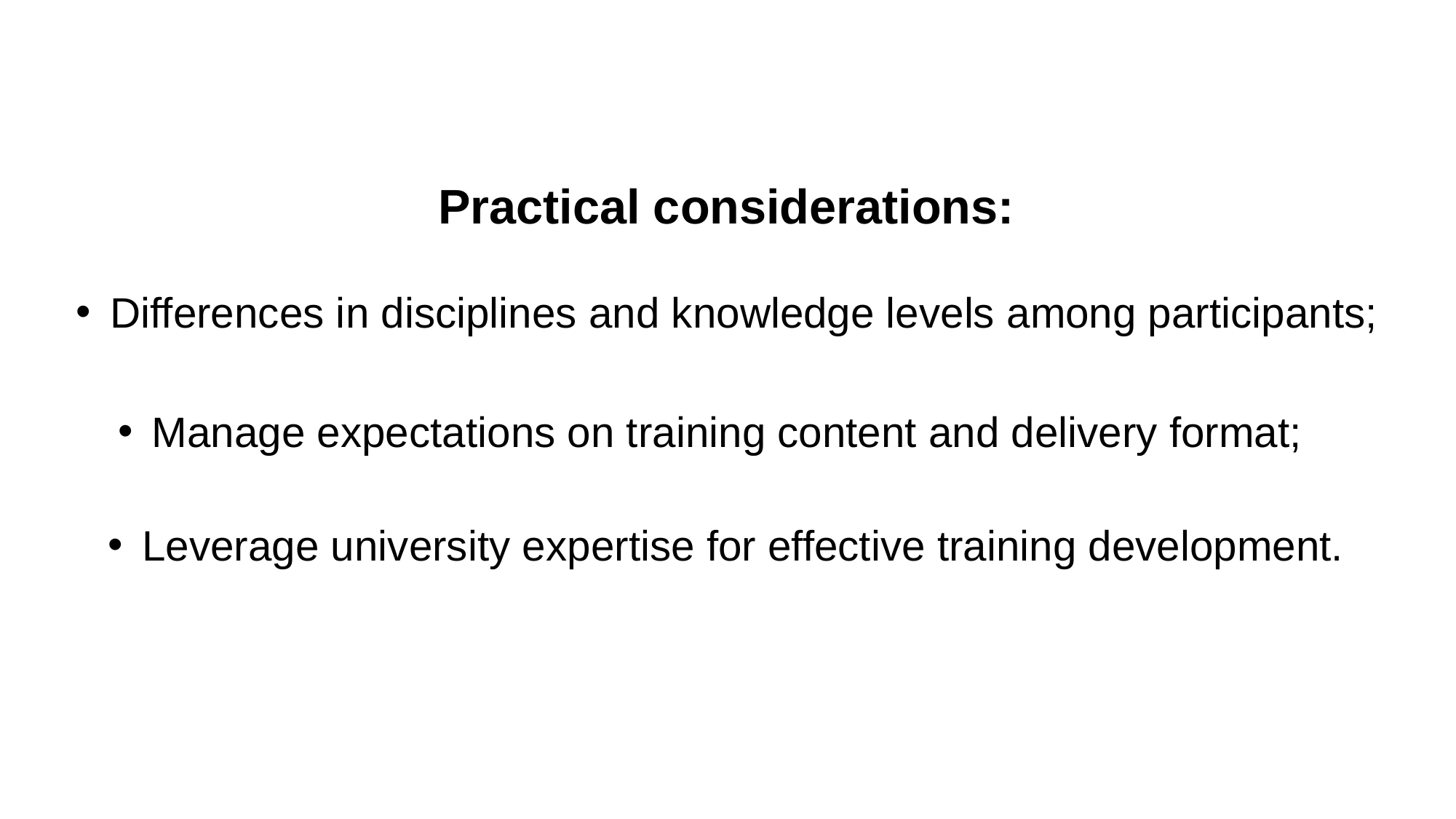

Practical considerations:

Differences in disciplines and knowledge levels among participants;
Manage expectations on training content and delivery format;
Leverage university expertise for effective training development.